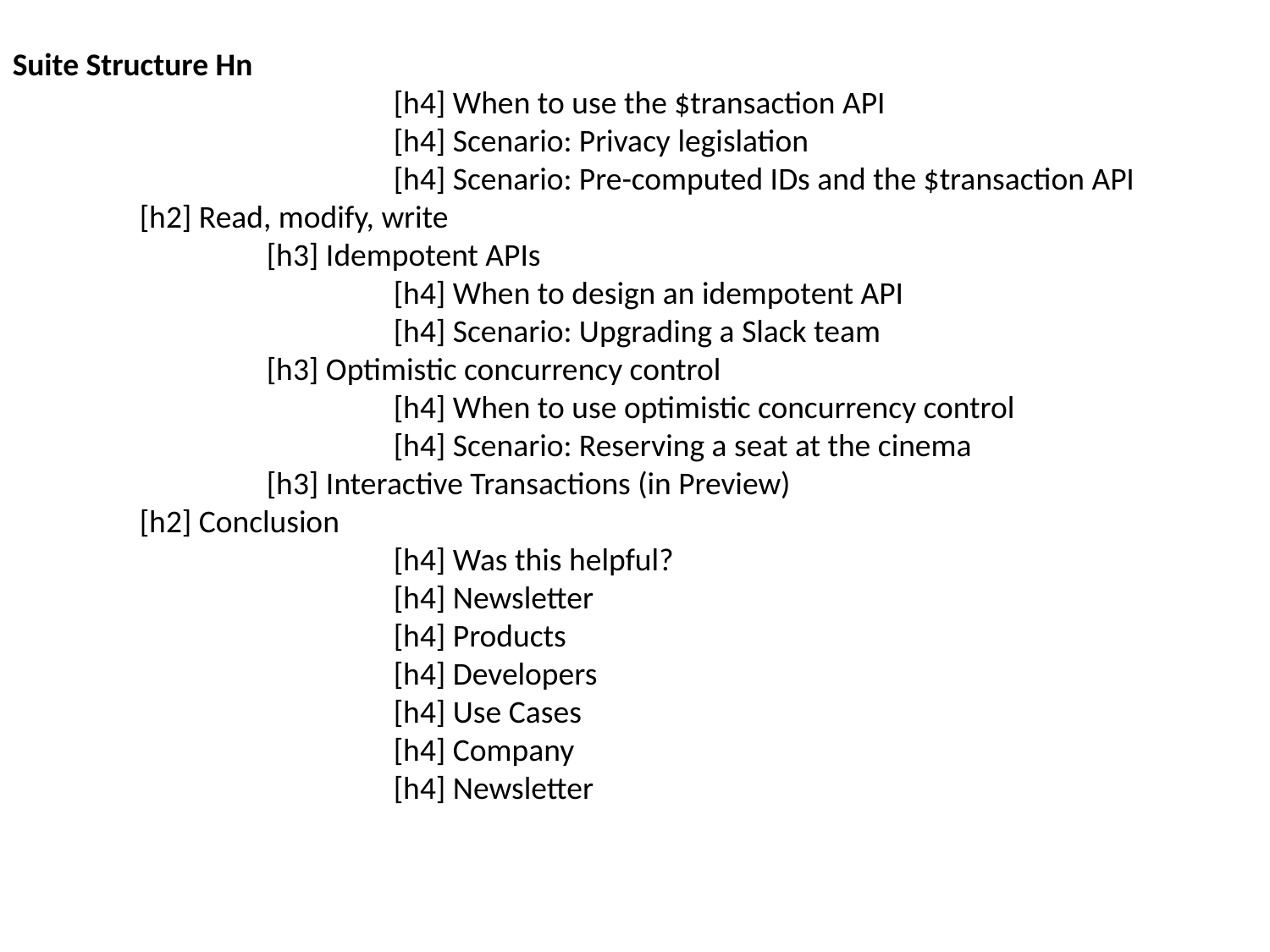

Suite Structure Hn
			[h4] When to use the $transaction API
			[h4] Scenario: Privacy legislation
			[h4] Scenario: Pre-computed IDs and the $transaction API
	[h2] Read, modify, write
		[h3] Idempotent APIs
			[h4] When to design an idempotent API
			[h4] Scenario: Upgrading a Slack team
		[h3] Optimistic concurrency control
			[h4] When to use optimistic concurrency control
			[h4] Scenario: Reserving a seat at the cinema
		[h3] Interactive Transactions (in Preview)
	[h2] Conclusion
			[h4] Was this helpful?
			[h4] Newsletter
			[h4] Products
			[h4] Developers
			[h4] Use Cases
			[h4] Company
			[h4] Newsletter